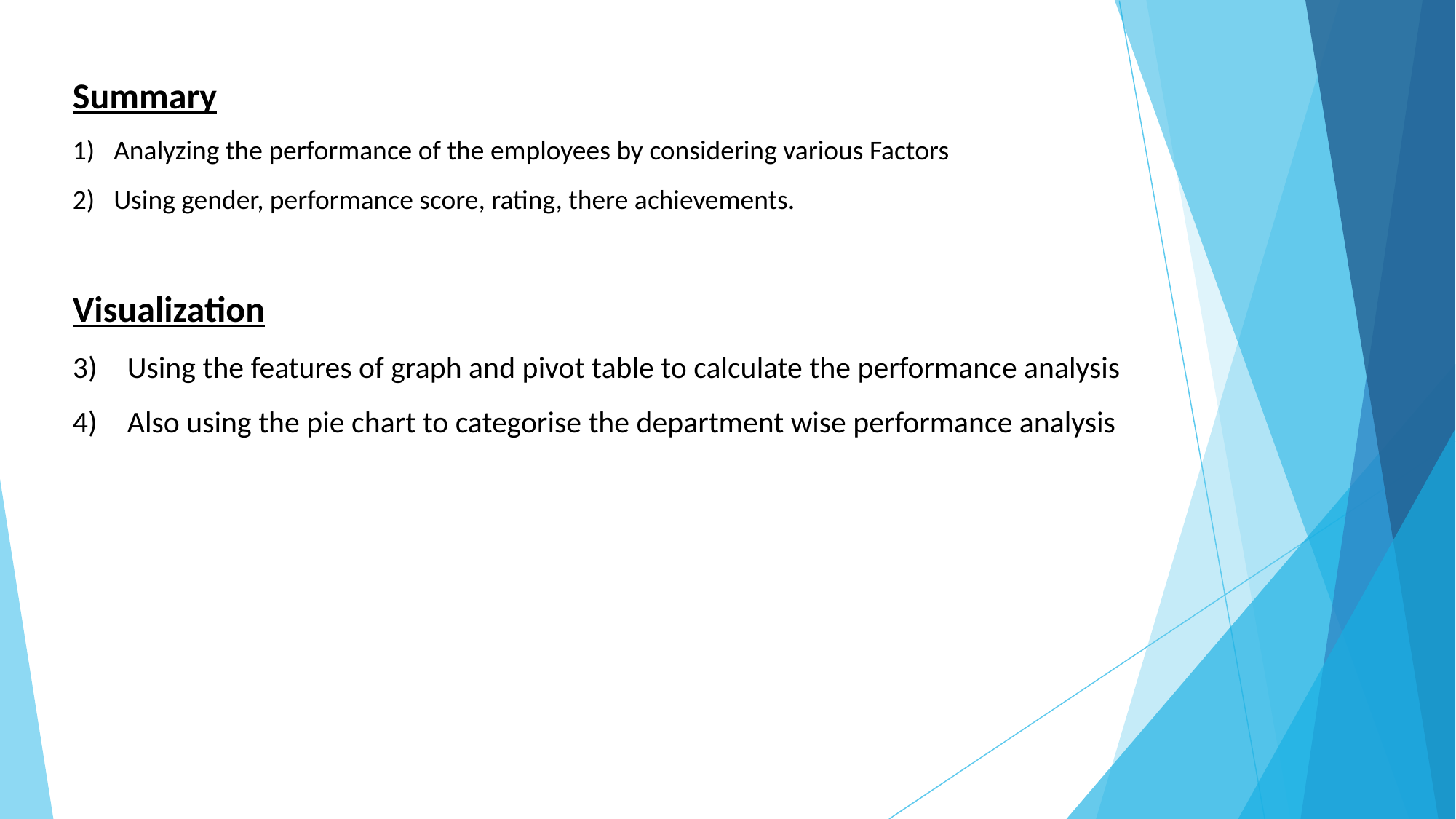

Summary
Analyzing the performance of the employees by considering various Factors
Using gender, performance score, rating, there achievements.

Visualization
Using the features of graph and pivot table to calculate the performance analysis
Also using the pie chart to categorise the department wise performance analysis